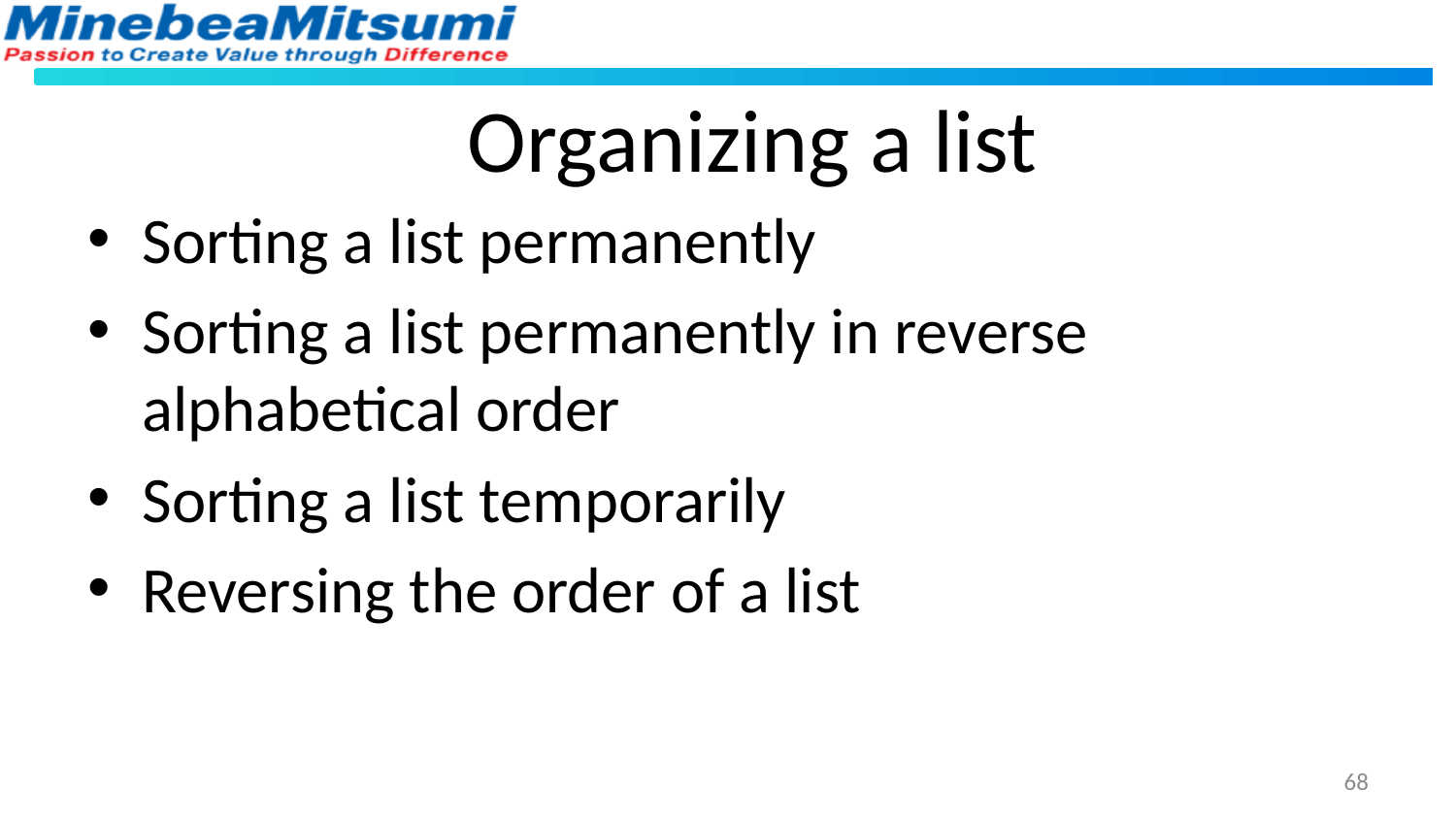

Organizing a list
Sorting a list permanently
Sorting a list permanently in reverse alphabetical order
Sorting a list temporarily
Reversing the order of a list
68